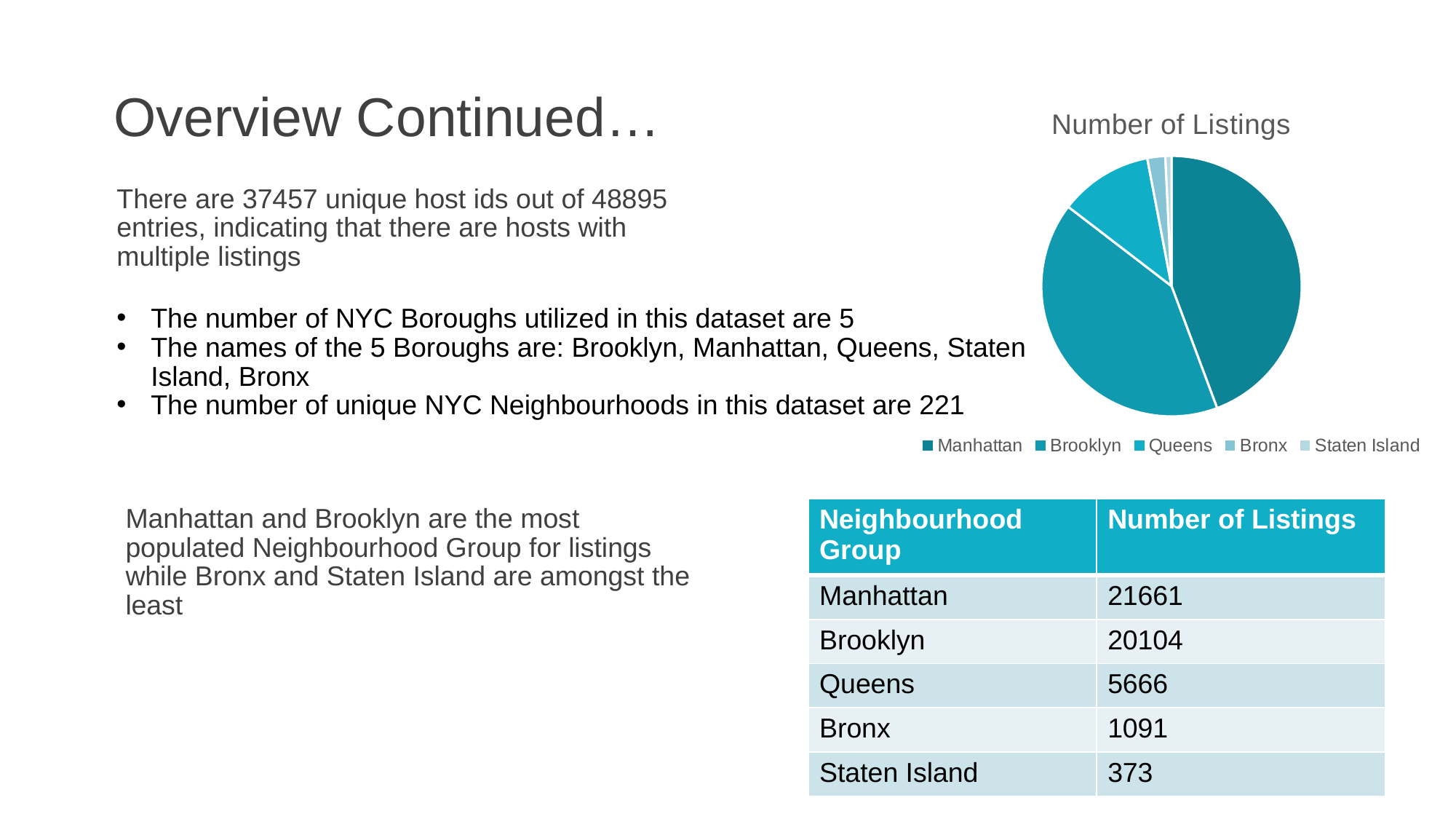

### Chart:

| Category | Number of Listings |
|---|---|
| Manhattan | 21661.0 |
| Brooklyn | 20104.0 |
| Queens | 5666.0 |
| Bronx | 1091.0 |
| Staten Island | 373.0 |
Overview Continued…
There are 37457 unique host ids out of 48895 entries, indicating that there are hosts with multiple listings
The number of NYC Boroughs utilized in this dataset are 5
The names of the 5 Boroughs are: Brooklyn, Manhattan, Queens, Staten Island, Bronx
The number of unique NYC Neighbourhoods in this dataset are 221
| Neighbourhood Group | Number of Listings |
| --- | --- |
| Manhattan | 21661 |
| Brooklyn | 20104 |
| Queens | 5666 |
| Bronx | 1091 |
| Staten Island | 373 |
Manhattan and Brooklyn are the most populated Neighbourhood Group for listings while Bronx and Staten Island are amongst the least